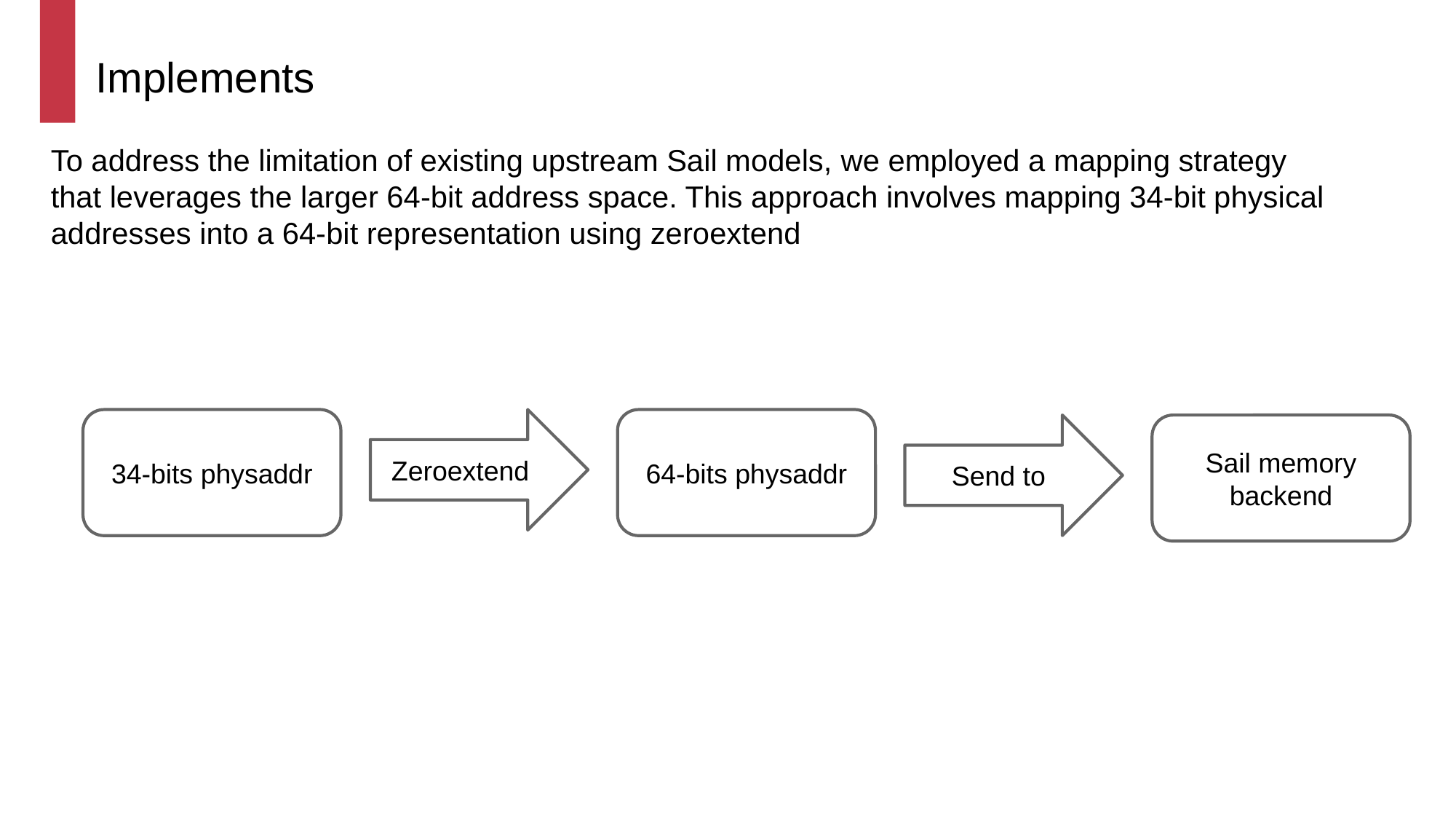

Implements
To address the limitation of existing upstream Sail models, we employed a mapping strategy that leverages the larger 64-bit address space. This approach involves mapping 34-bit physical addresses into a 64-bit representation using zeroextend
64-bits physaddr
34-bits physaddr
Zeroextend
Sail memory backend
Send to